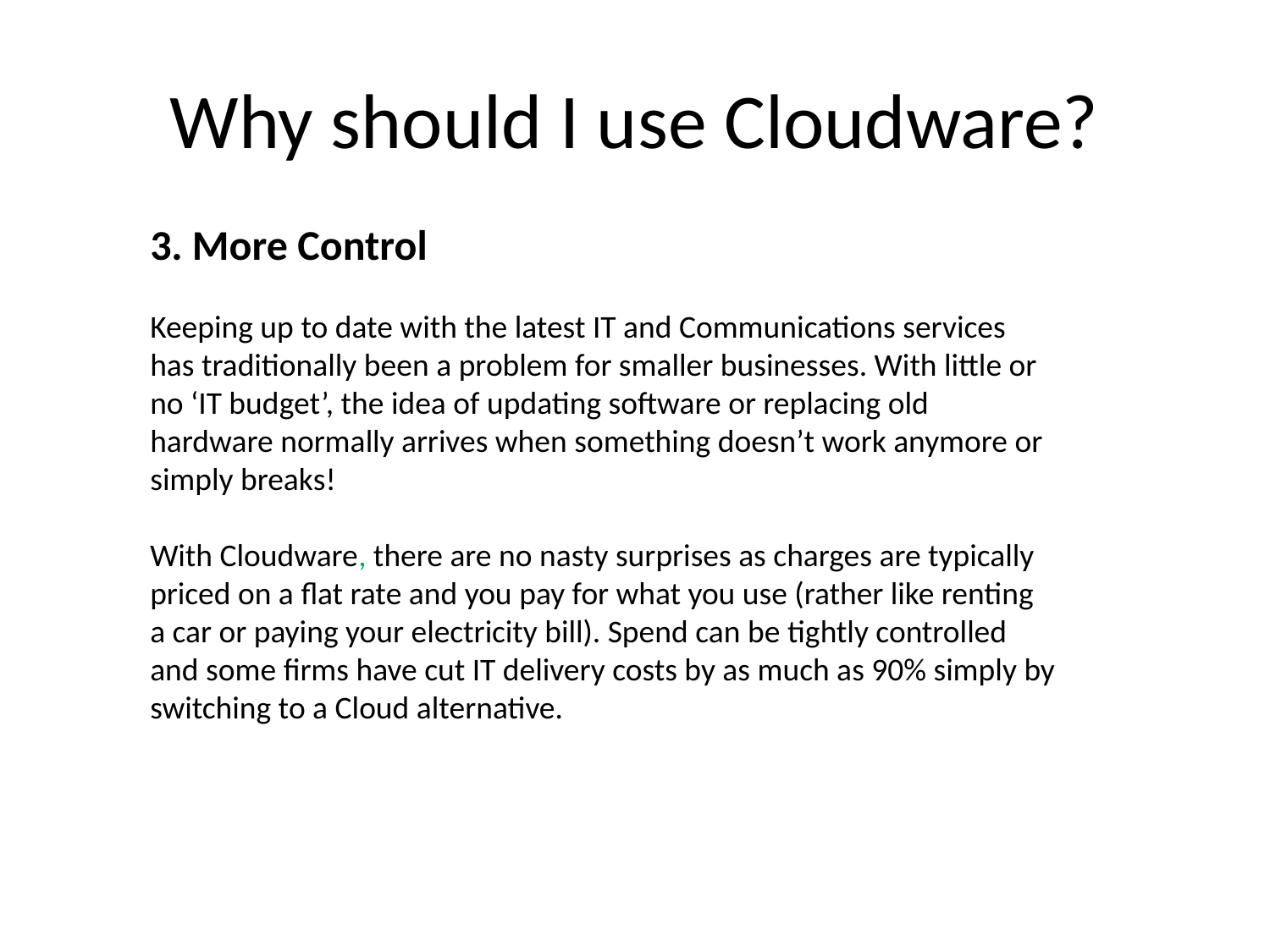

# Why should I use Cloudware?
3. More Control

Keeping up to date with the latest IT and Communications services has traditionally been a problem for smaller businesses. With little or no ‘IT budget’, the idea of updating software or replacing old hardware normally arrives when something doesn’t work anymore or simply breaks!

With Cloudware, there are no nasty surprises as charges are typically priced on a flat rate and you pay for what you use (rather like renting a car or paying your electricity bill). Spend can be tightly controlled and some firms have cut IT delivery costs by as much as 90% simply by switching to a Cloud alternative.